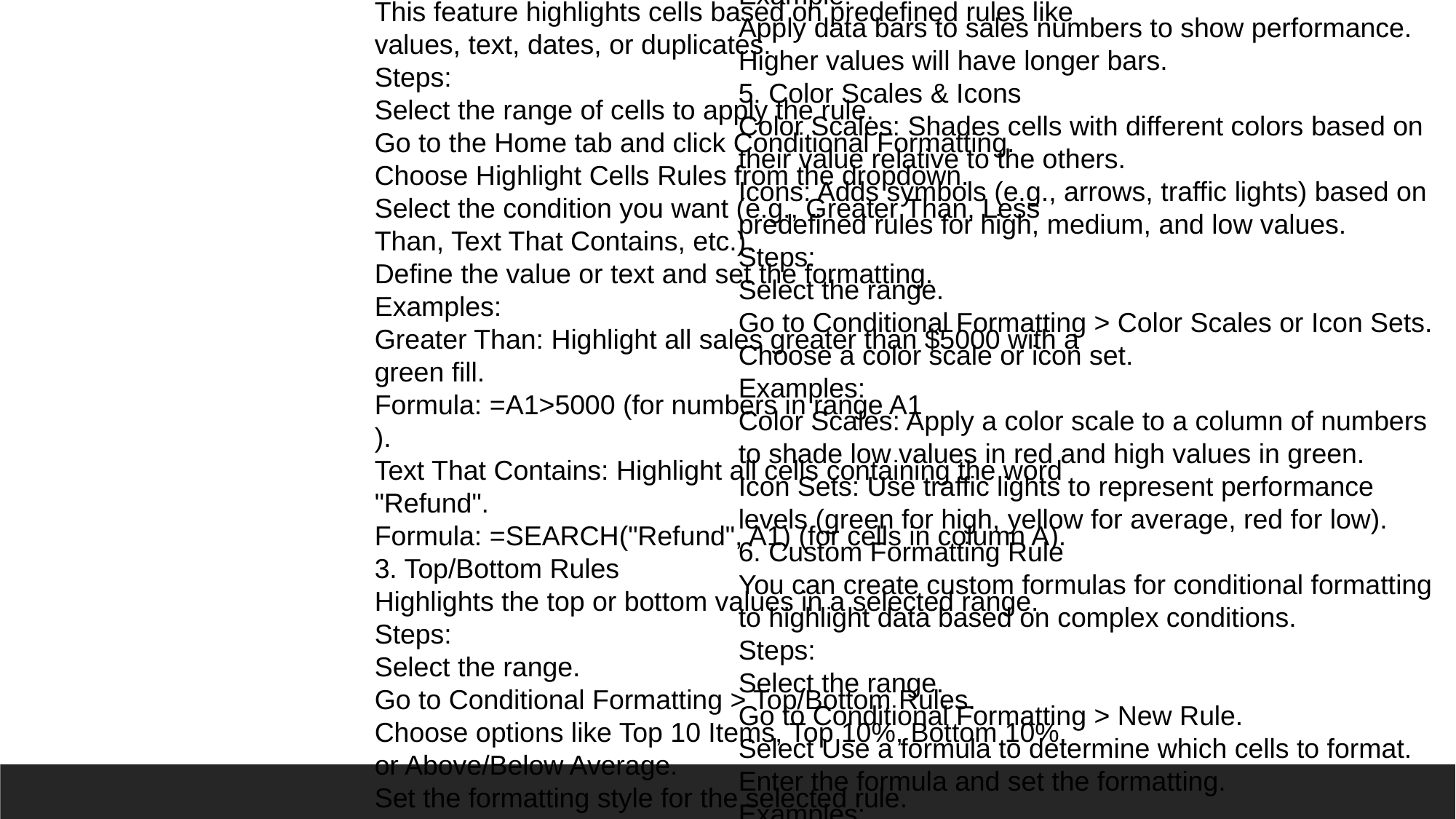

4. Data Bars
Displays horizontal bars inside cells to visually represent the value relative to other cells.
Steps:
Select the range of numeric data.
Go to Conditional Formatting > Data Bars.
Choose a Gradient Fill or Solid Fill style.
Example:
Apply data bars to sales numbers to show performance. Higher values will have longer bars.
5. Color Scales & Icons
Color Scales: Shades cells with different colors based on their value relative to the others.
Icons: Adds symbols (e.g., arrows, traffic lights) based on predefined rules for high, medium, and low values.
Steps:
Select the range.
Go to Conditional Formatting > Color Scales or Icon Sets.
Choose a color scale or icon set.
Examples:
Color Scales: Apply a color scale to a column of numbers to shade low values in red and high values in green.
Icon Sets: Use traffic lights to represent performance levels (green for high, yellow for average, red for low).
6. Custom Formatting Rule
You can create custom formulas for conditional formatting to highlight data based on complex conditions.
Steps:
Select the range.
Go to Conditional Formatting > New Rule.
Select Use a formula to determine which cells to format.
Enter the formula and set the formatting.
Examples:
Custom Formula for Dates: Highlight overdue tasks (dates earlier than today).
Formula: =A1<TODAY()
Custom Formula for Multiple Conditions: Highlight cells where sales are greater than $5000 but less than $10,000.
Formula: =AND(A1>5000, A1<10000)
1. Conditional Formatting Overview
Conditional Formatting allows you to format cells based on specific criteria, making it easy to visualize trends, identify high/low values, or highlight important data.
2. Highlight Cells Rules
This feature highlights cells based on predefined rules like values, text, dates, or duplicates.
Steps:
Select the range of cells to apply the rule.
Go to the Home tab and click Conditional Formatting.
Choose Highlight Cells Rules from the dropdown.
Select the condition you want (e.g., Greater Than, Less Than, Text That Contains, etc.).
Define the value or text and set the formatting.
Examples:
Greater Than: Highlight all sales greater than $5000 with a green fill.
Formula: =A1>5000 (for numbers in range A1
).
Text That Contains: Highlight all cells containing the word "Refund".
Formula: =SEARCH("Refund", A1) (for cells in column A).
3. Top/Bottom Rules
Highlights the top or bottom values in a selected range.
Steps:
Select the range.
Go to Conditional Formatting > Top/Bottom Rules.
Choose options like Top 10 Items, Top 10%, Bottom 10%, or Above/Below Average.
Set the formatting style for the selected rule.
Examples:
Top 10 Items: Highlight the top 10 sales values in your dataset.
Bottom 10%: Highlight the bottom 10% of performance scores.